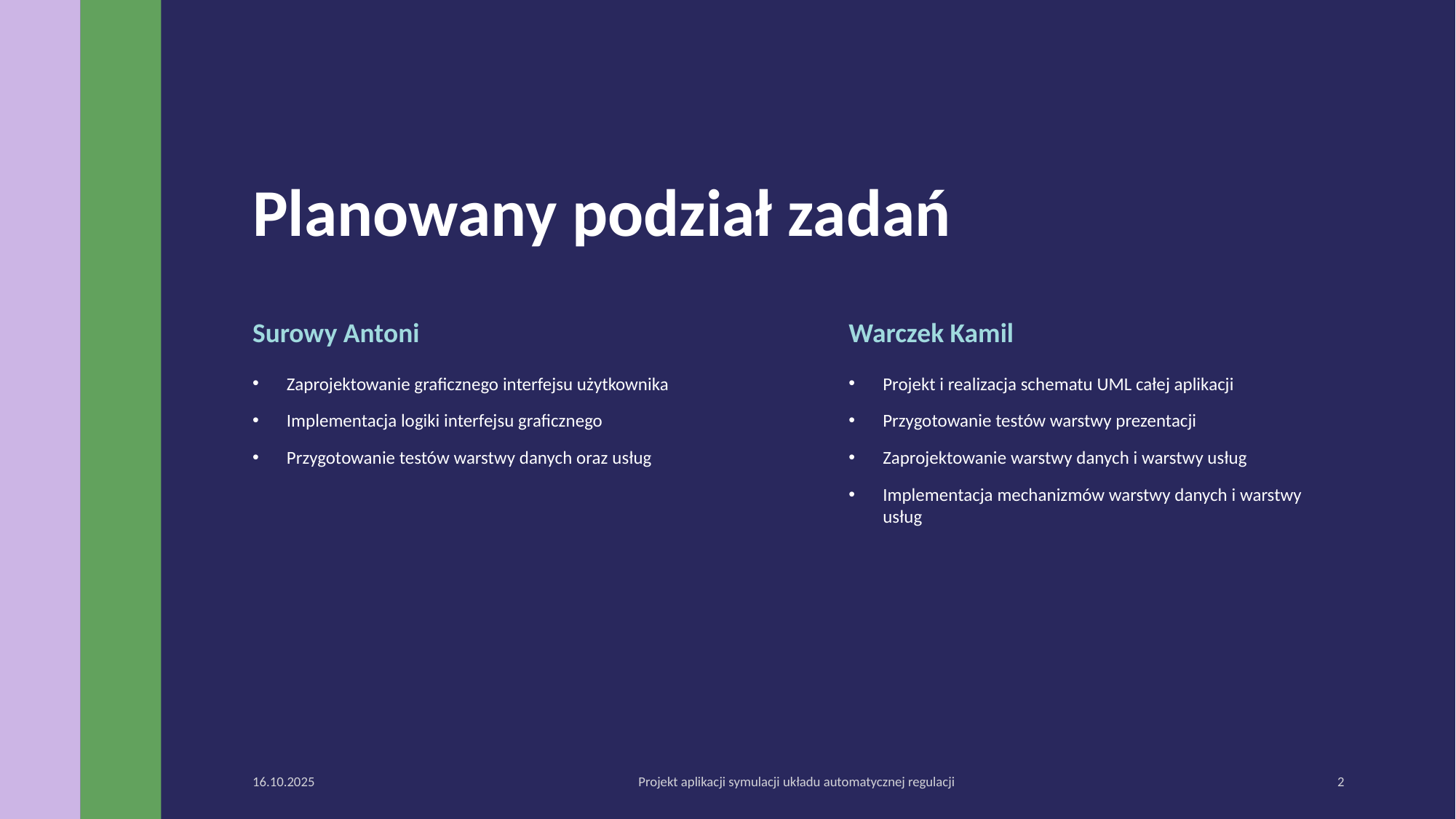

# Planowany podział zadań
Surowy Antoni
Warczek Kamil
Zaprojektowanie graficznego interfejsu użytkownika
Implementacja logiki interfejsu graficznego
Przygotowanie testów warstwy danych oraz usług

Projekt i realizacja schematu UML całej aplikacji
Przygotowanie testów warstwy prezentacji
Zaprojektowanie warstwy danych i warstwy usług
Implementacja mechanizmów warstwy danych i warstwy usług
16.10.2025
Projekt aplikacji symulacji układu automatycznej regulacji
2